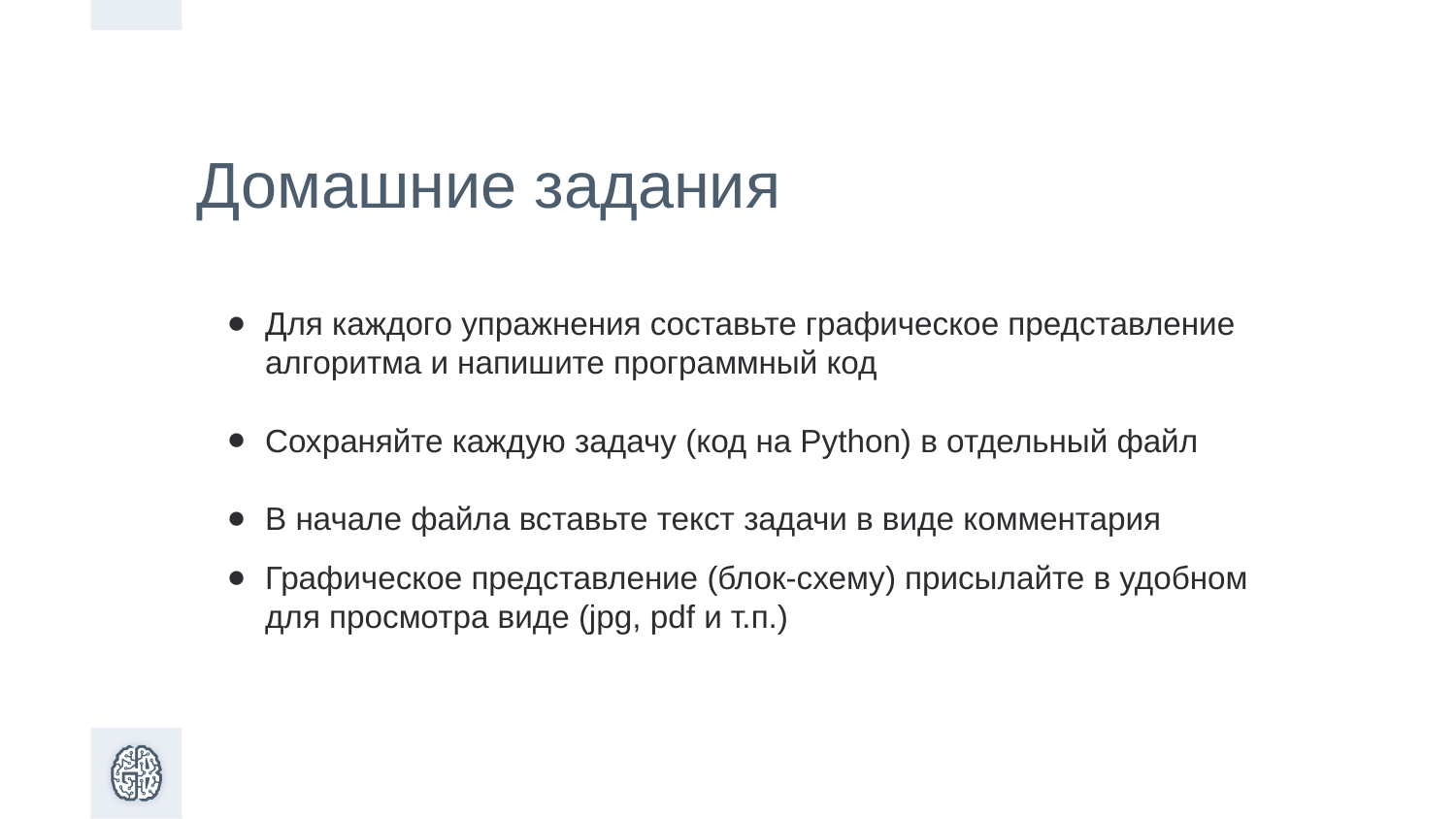

Домашние задания
Для каждого упражнения составьте графическое представление алгоритма и напишите программный код
Сохраняйте каждую задачу (код на Python) в отдельный файл
В начале файла вставьте текст задачи в виде комментария
Графическое представление (блок-схему) присылайте в удобном для просмотра виде (jpg, pdf и т.п.)